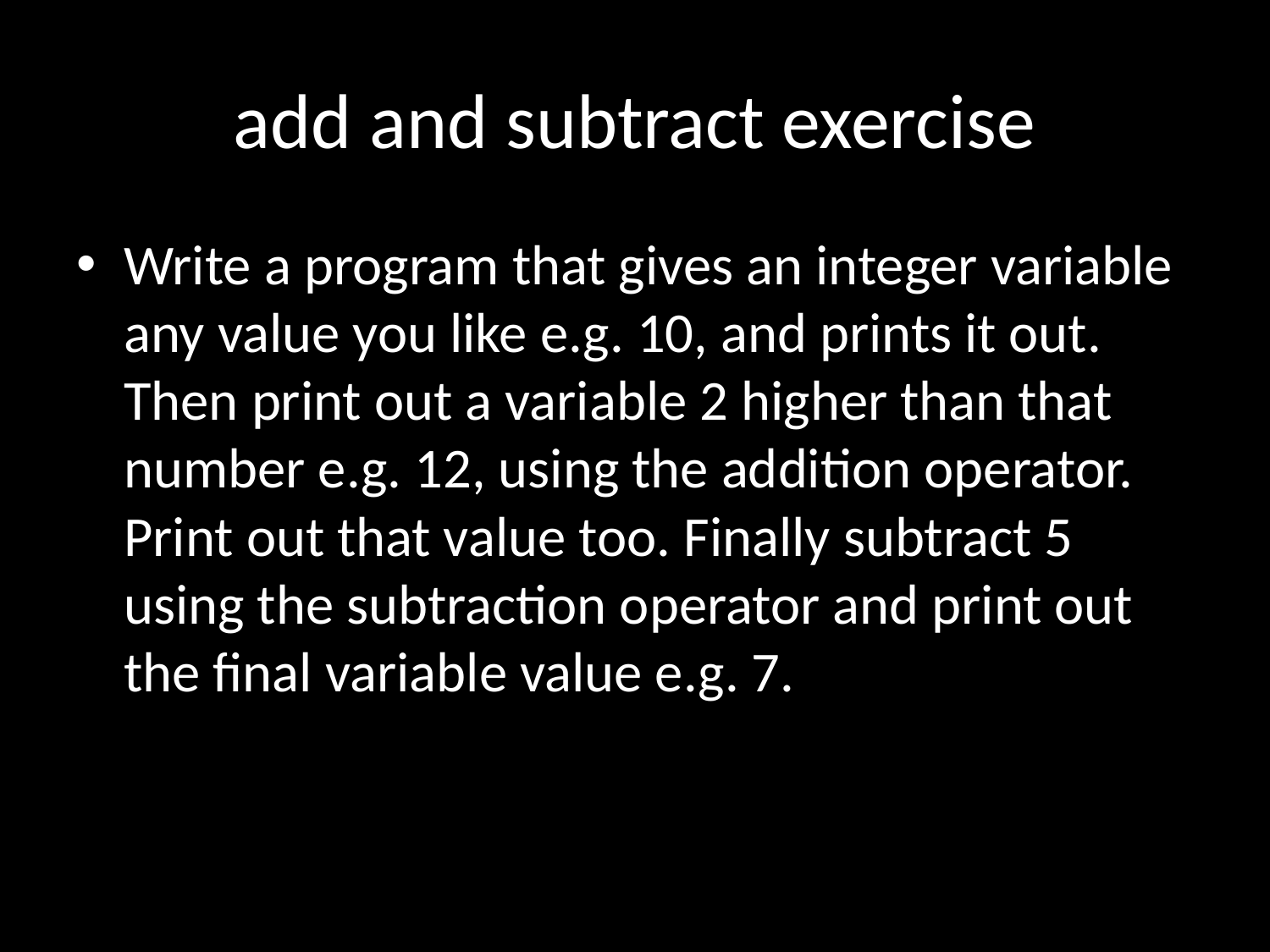

# add and subtract exercise
Write a program that gives an integer variable any value you like e.g. 10, and prints it out. Then print out a variable 2 higher than that number e.g. 12, using the addition operator. Print out that value too. Finally subtract 5 using the subtraction operator and print out the final variable value e.g. 7.